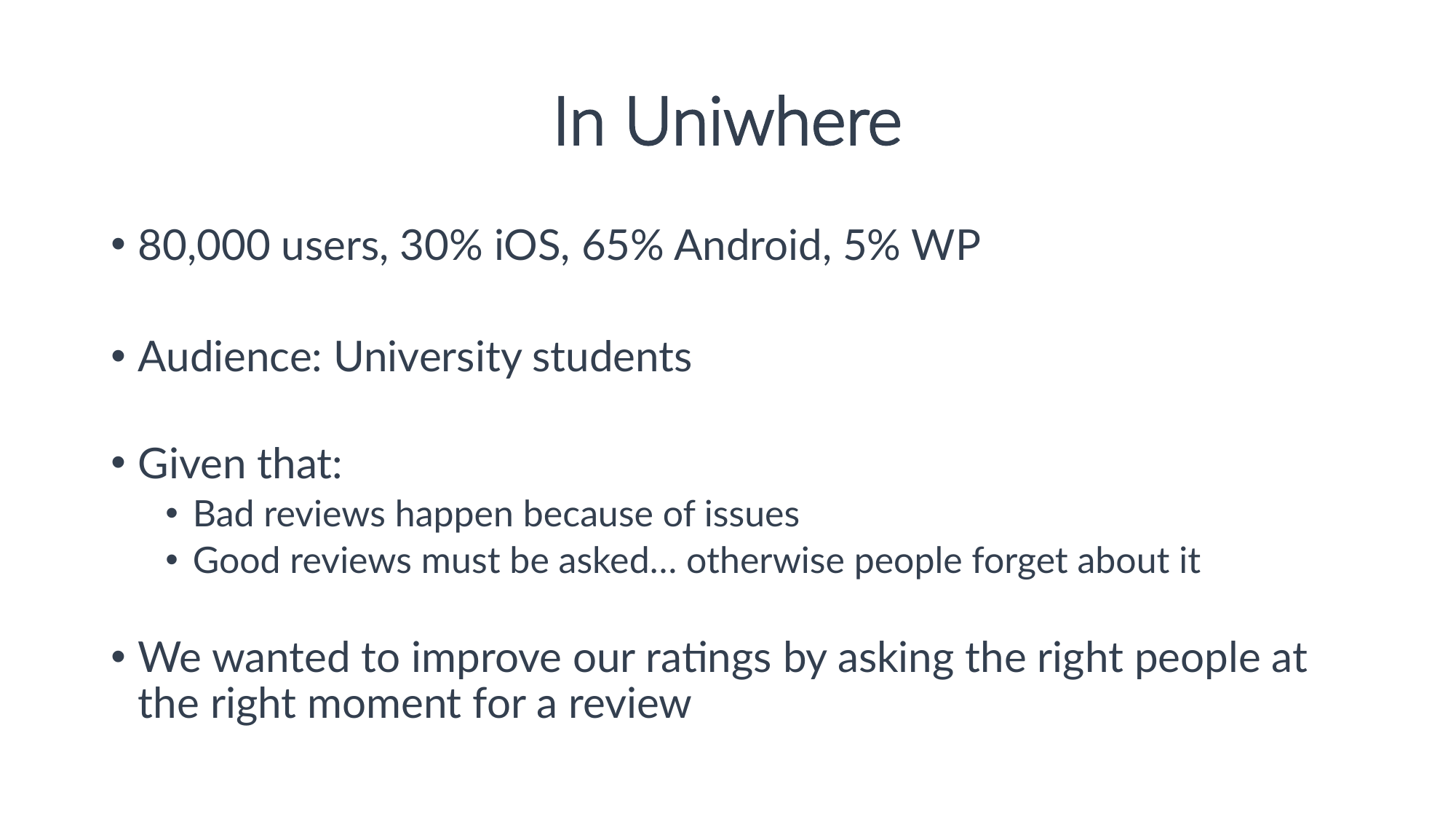

# In Uniwhere
80,000 users, 30% iOS, 65% Android, 5% WP
Audience: University students
Given that:
Bad reviews happen because of issues
Good reviews must be asked… otherwise people forget about it
We wanted to improve our ratings by asking the right people at the right moment for a review